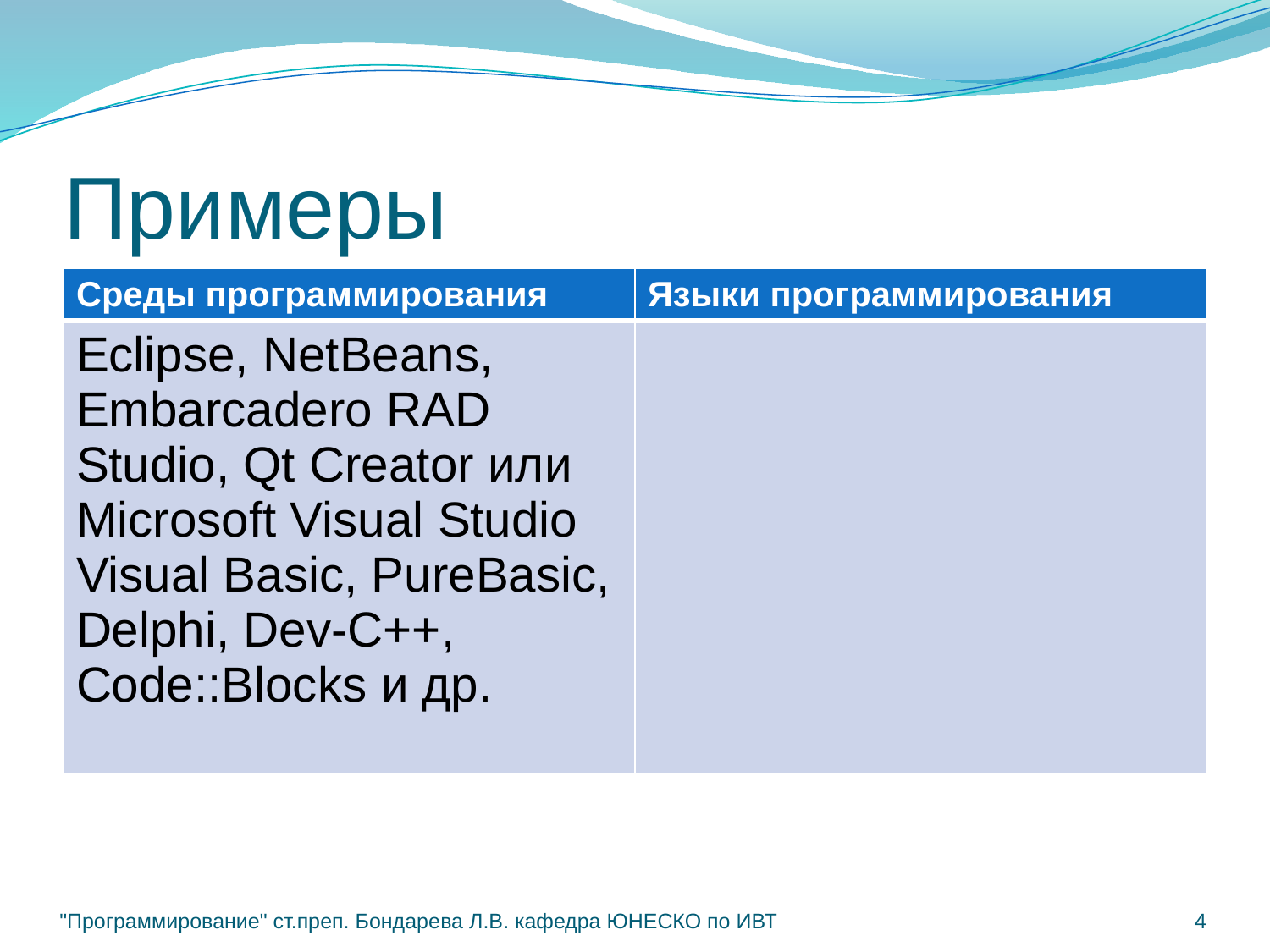

# Примеры
| Среды программирования | Языки программирования |
| --- | --- |
| Eclipse, NetBeans, Embarcadero RAD Studio, Qt Creator или Microsoft Visual Studio Visual Basic, PureBasic, Delphi, Dev-C++, Code::Blocks и др. |  |
"Программирование" ст.преп. Бондарева Л.В. кафедра ЮНЕСКО по ИВТ
4